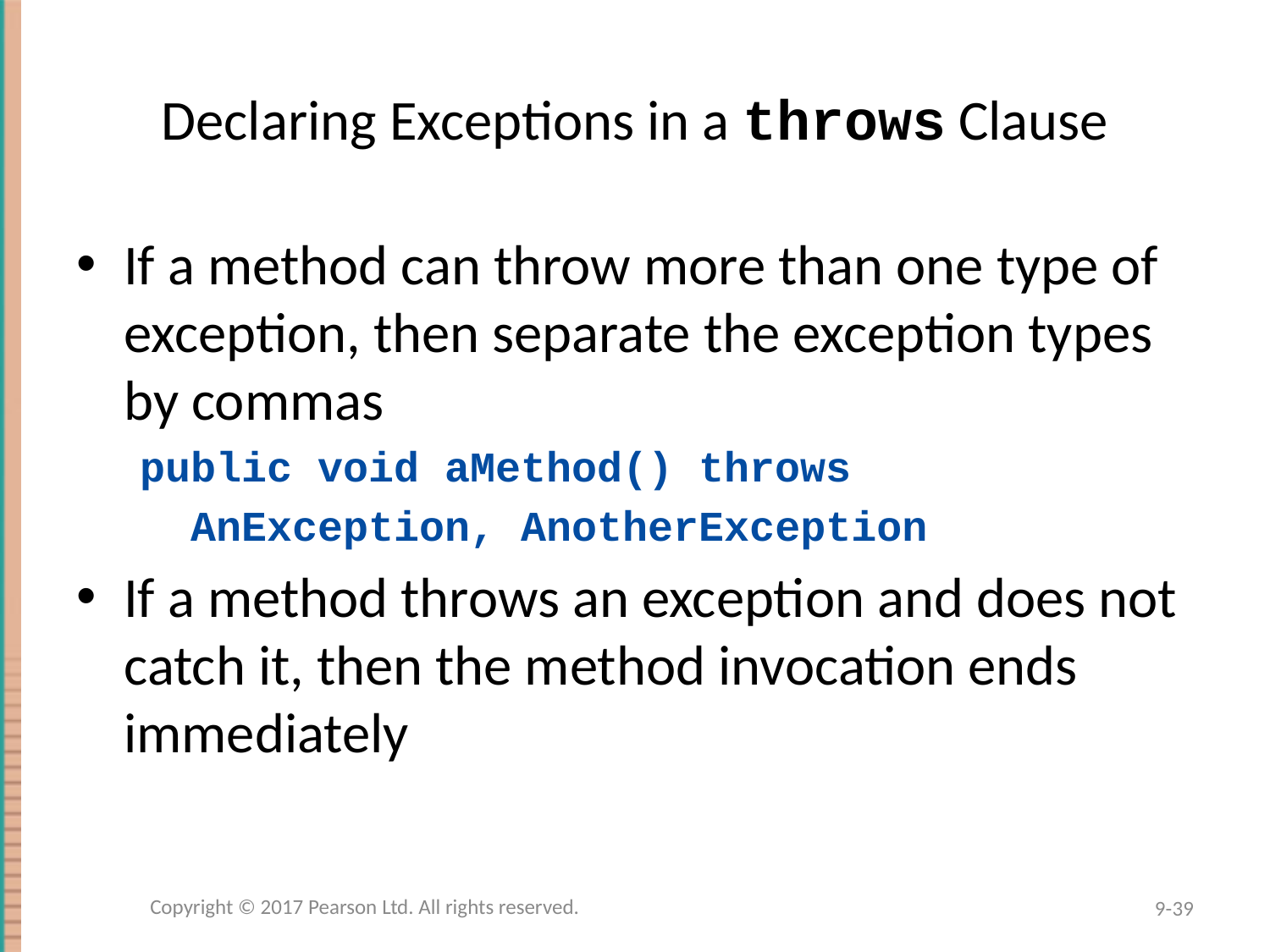

# Declaring Exceptions in a throws Clause
If a method can throw more than one type of exception, then separate the exception types by commas
public void aMethod() throws
  AnException, AnotherException
If a method throws an exception and does not catch it, then the method invocation ends immediately
Copyright © 2017 Pearson Ltd. All rights reserved.
9-39